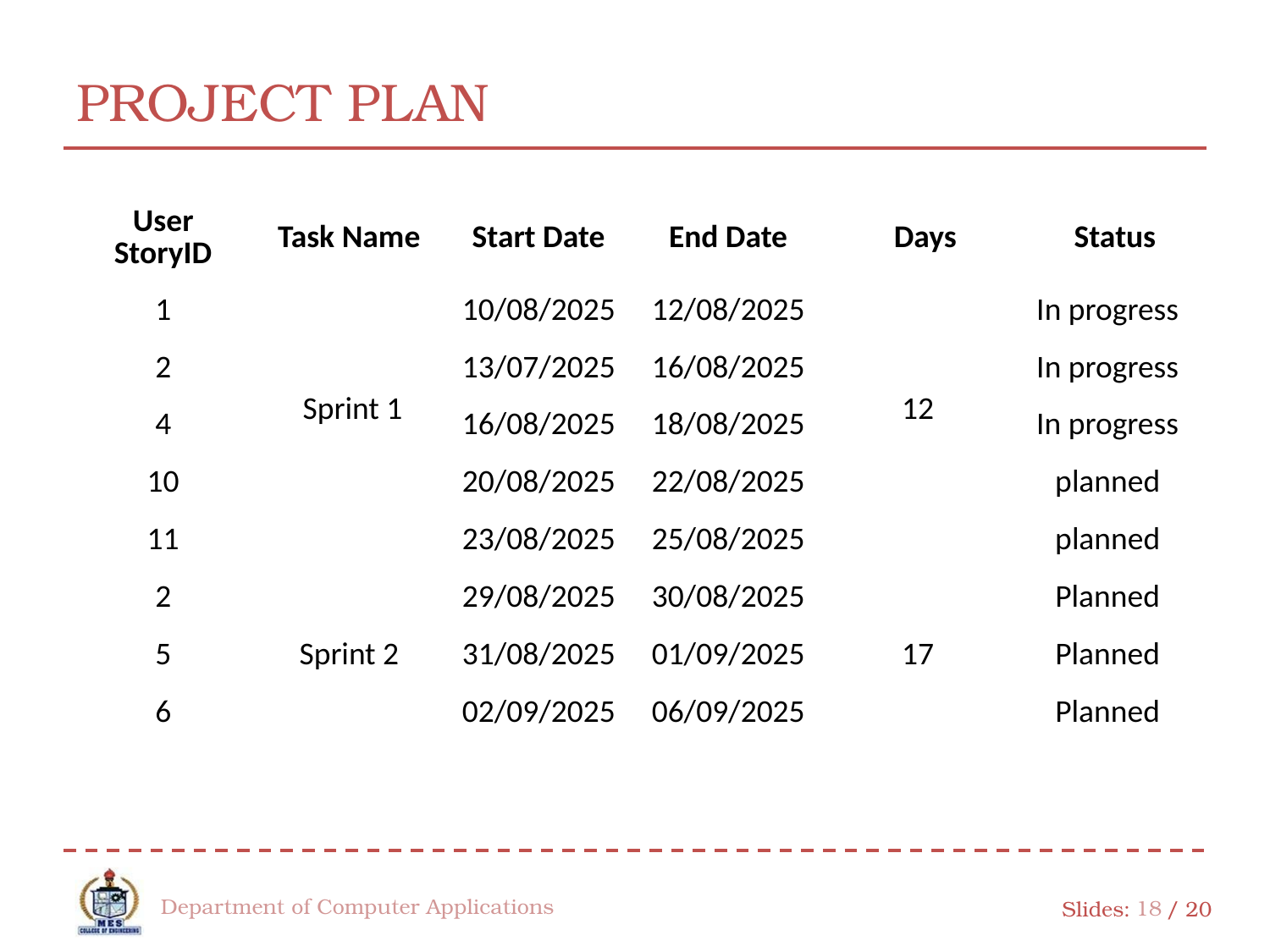

# PROJECT PLAN
| User StoryID | Task Name | Start Date | End Date | Days | Status |
| --- | --- | --- | --- | --- | --- |
| 1 | Sprint 1 | 10/08/2025 | 12/08/2025 | 12 | In progress |
| 2 |  | 13/07/2025 | 16/08/2025 |  | In progress |
| 4 |  | 16/08/2025 | 18/08/2025 |  | In progress |
| 10 |  | 20/08/2025 | 22/08/2025 |  | planned |
| 11 |  | 23/08/2025 | 25/08/2025 |  | planned |
| 2 | Sprint 2 | 29/08/2025 | 30/08/2025 | 17 | Planned |
| 5 |  | 31/08/2025 | 01/09/2025 |  | Planned |
| 6 |  | 02/09/2025 | 06/09/2025 |  | Planned |
Department of Computer Applications
18